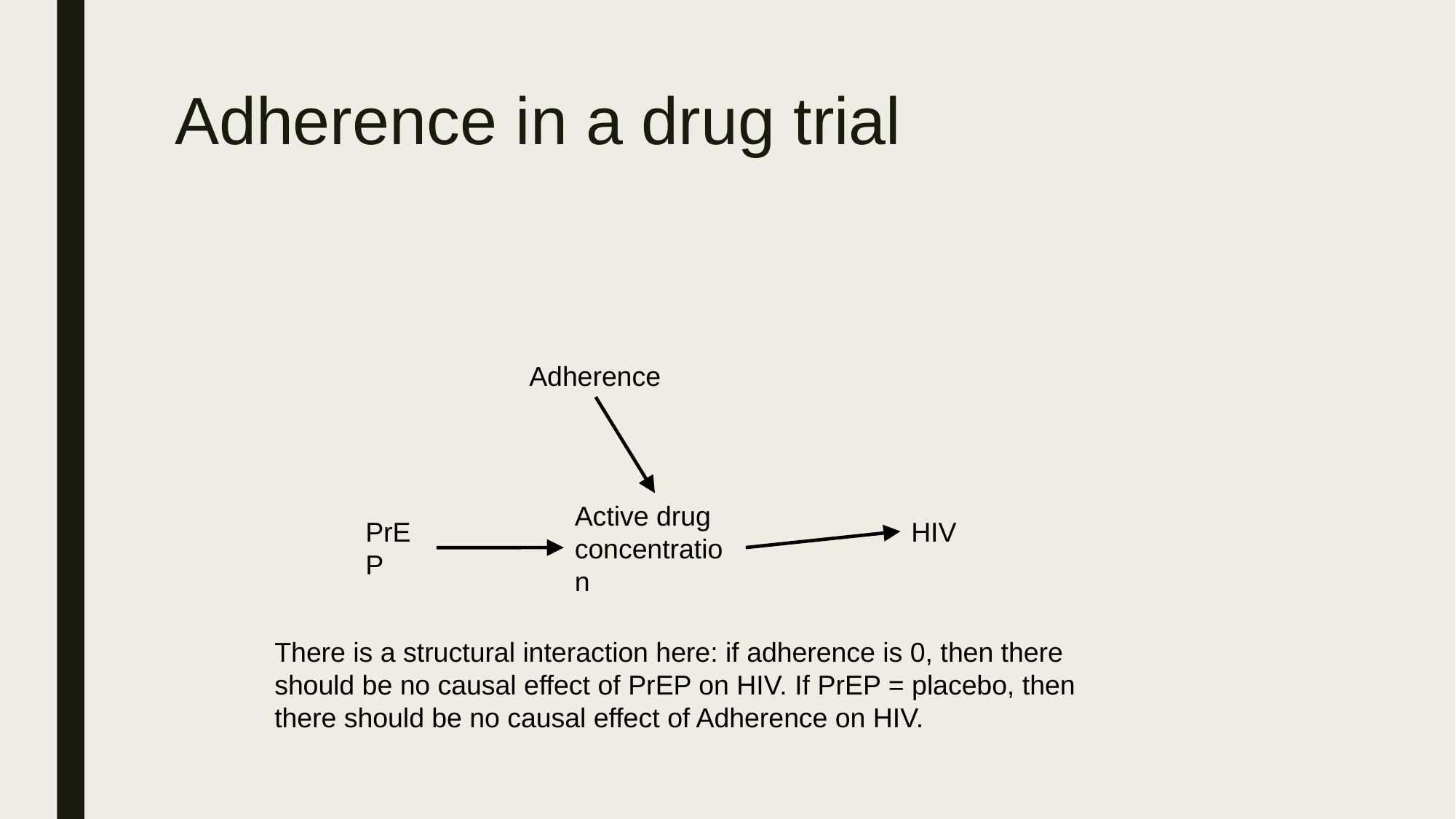

# Adherence in a drug trial
Adherence
Active drug concentration
PrEP
HIV
There is a structural interaction here: if adherence is 0, then there should be no causal effect of PrEP on HIV. If PrEP = placebo, then there should be no causal effect of Adherence on HIV.